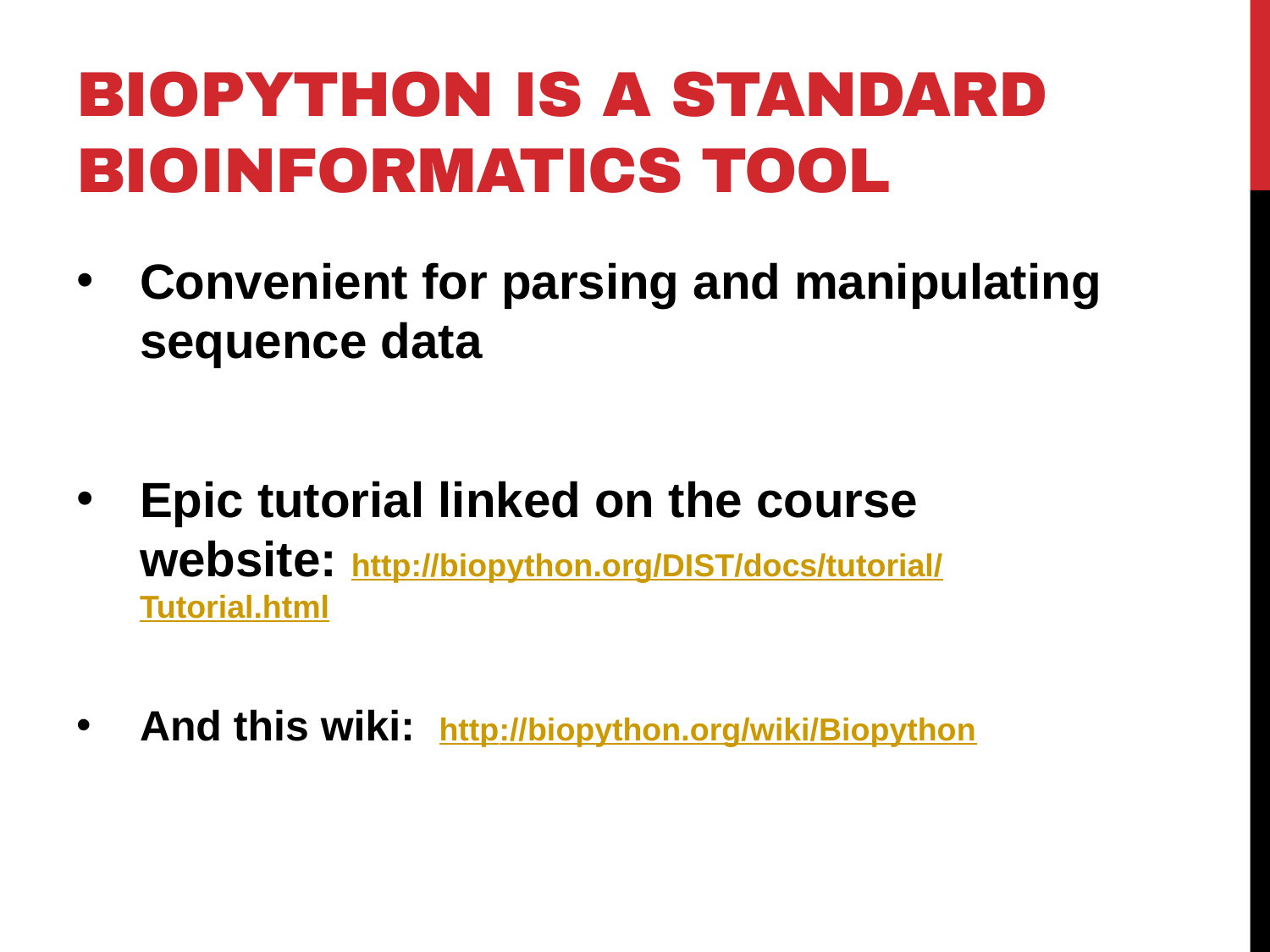

# biopython is a standard bioinformatics tool
Convenient for parsing and manipulating sequence data

Epic tutorial linked on the course website: http://biopython.org/DIST/docs/tutorial/Tutorial.html

And this wiki:  http://biopython.org/wiki/Biopython